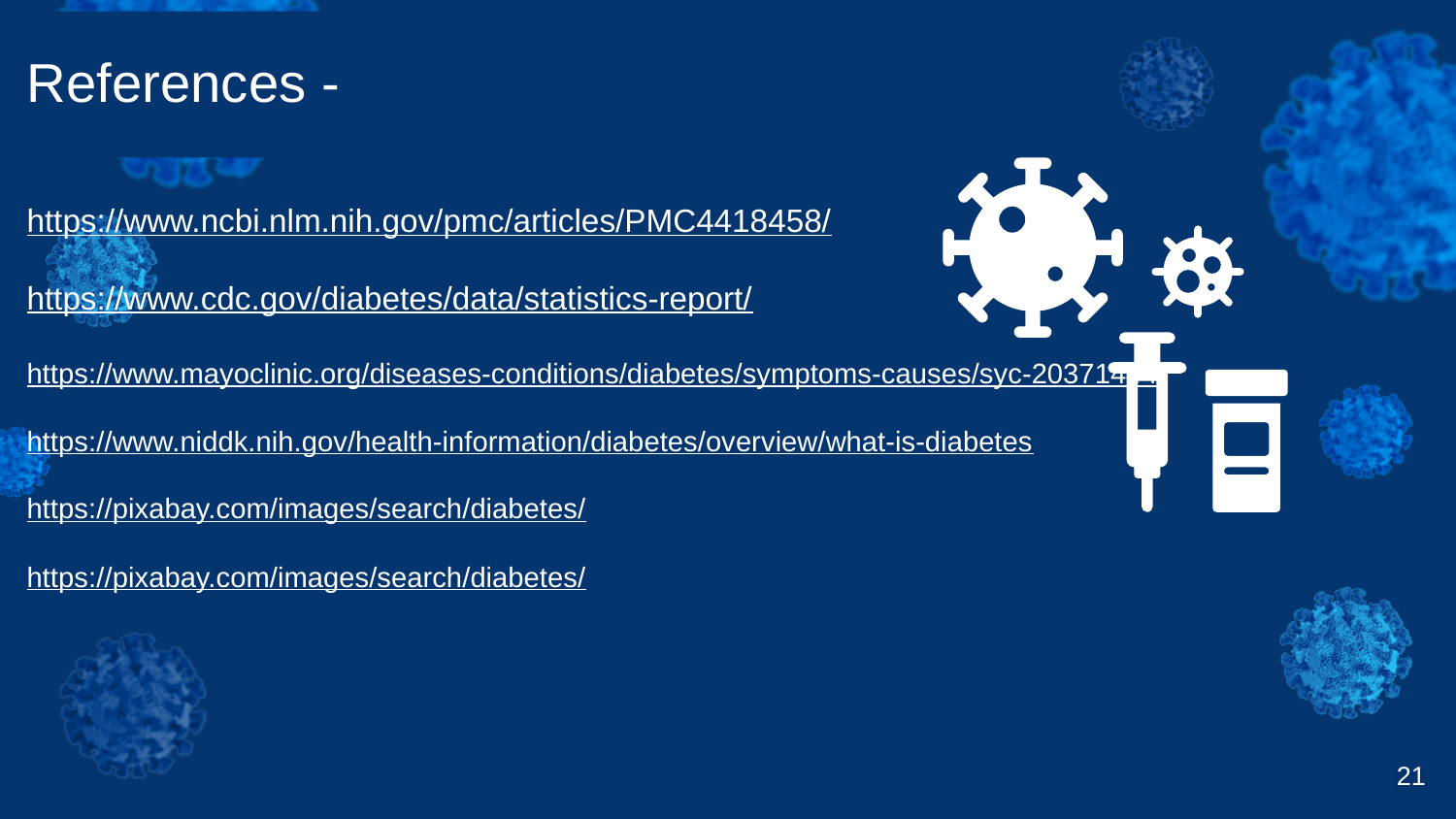

References -

https://www.ncbi.nlm.nih.gov/pmc/articles/PMC4418458/

https://www.cdc.gov/diabetes/data/statistics-report/

https://www.mayoclinic.org/diseases-conditions/diabetes/symptoms-causes/syc-20371444

https://www.niddk.nih.gov/health-information/diabetes/overview/what-is-diabetes

https://pixabay.com/images/search/diabetes/

https://pixabay.com/images/search/diabetes/

21